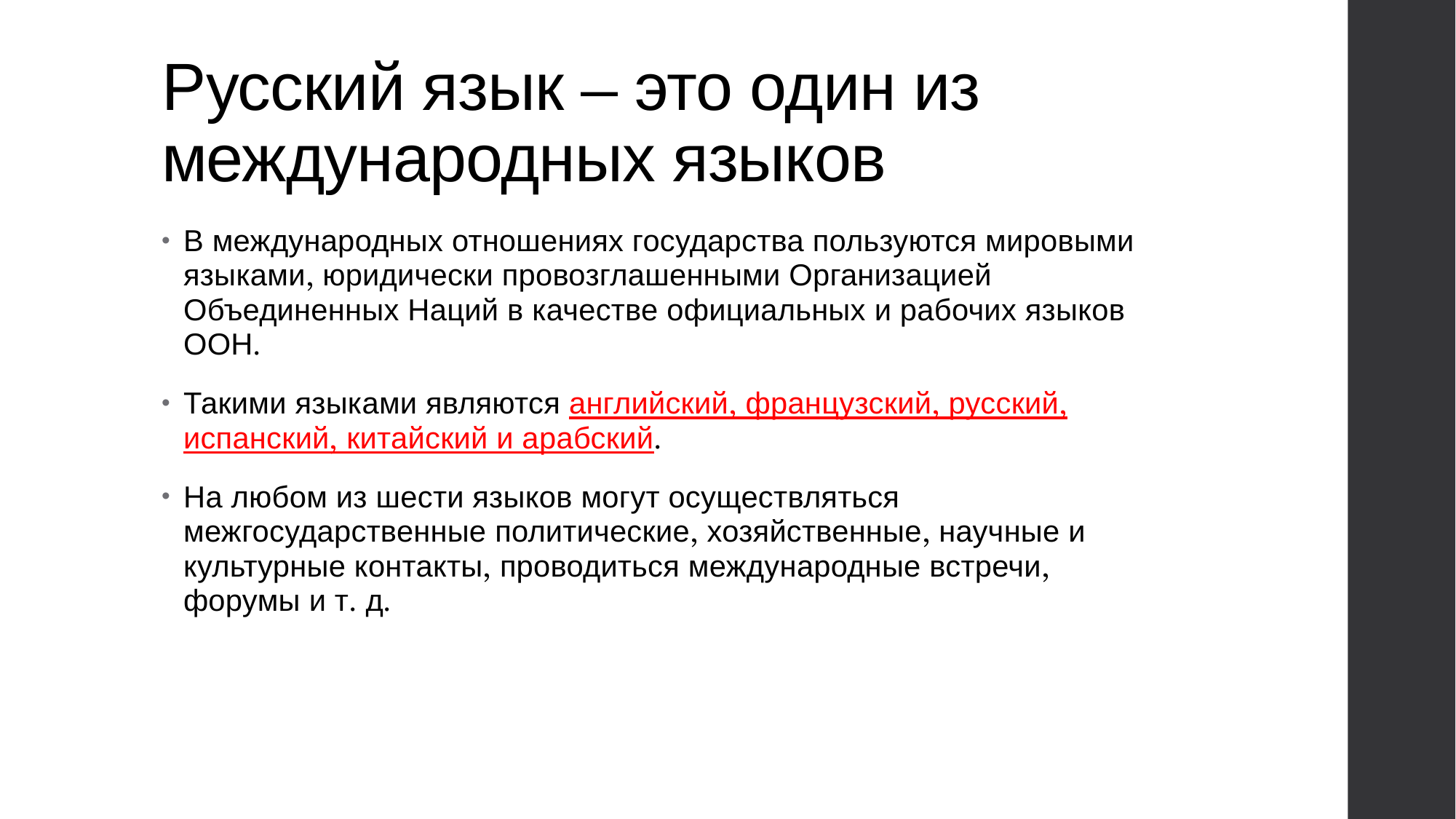

# Русский язык – это один из международных языков
В международных отношениях государства пользуются мировыми языками, юридически провозглашенными Организацией Объединенных Наций в качестве официальных и рабочих языков ООН.
Такими языками являются английский, французский, русский, испанский, китайский и арабский.
На любом из шести языков могут осуществляться межгосударственные политические, хозяйственные, научные и культурные контакты, проводиться международные встречи, форумы и т. д.